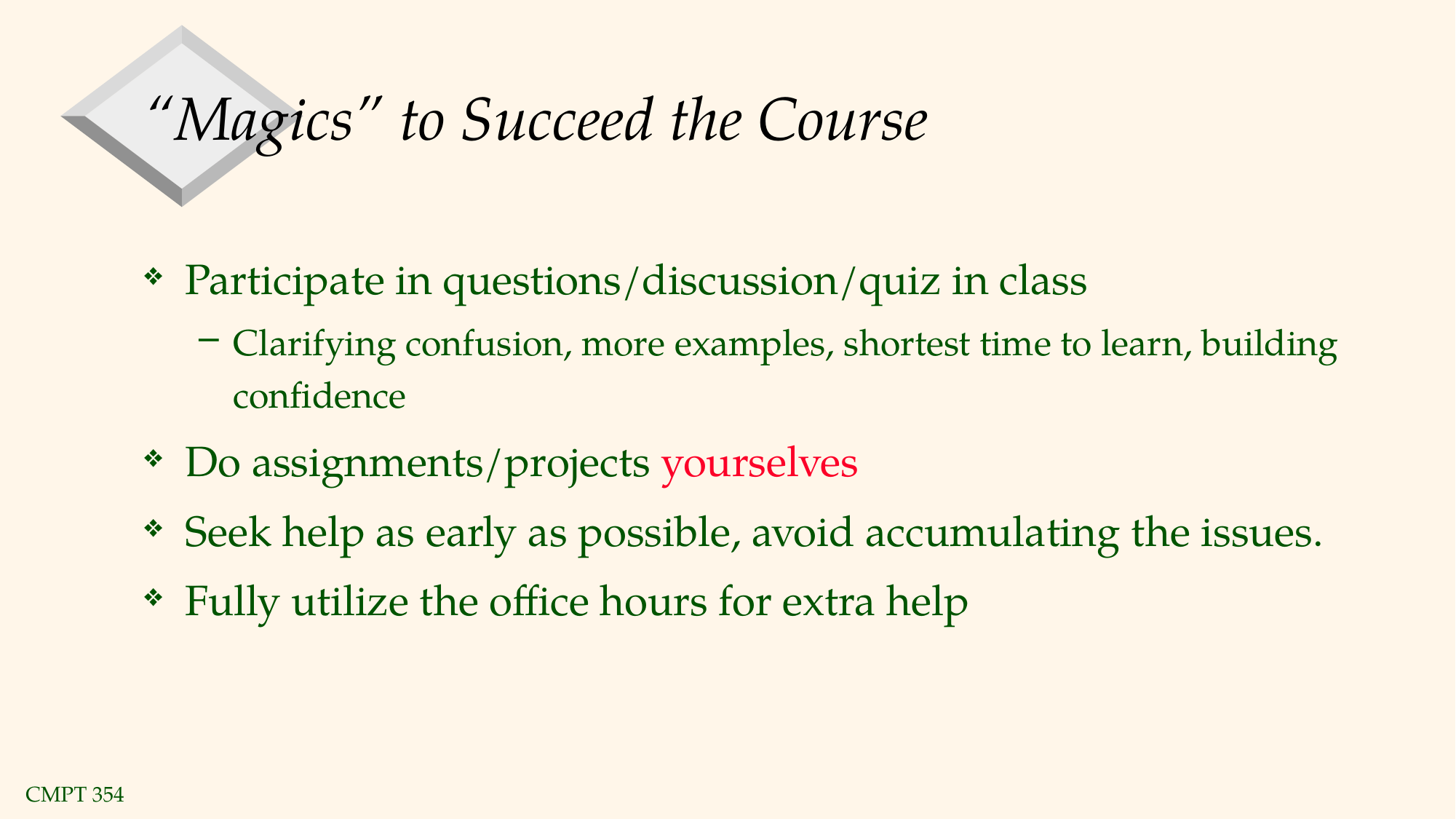

# “Magics” to Succeed the Course
Participate in questions/discussion/quiz in class
Clarifying confusion, more examples, shortest time to learn, building confidence
Do assignments/projects yourselves
Seek help as early as possible, avoid accumulating the issues.
Fully utilize the office hours for extra help